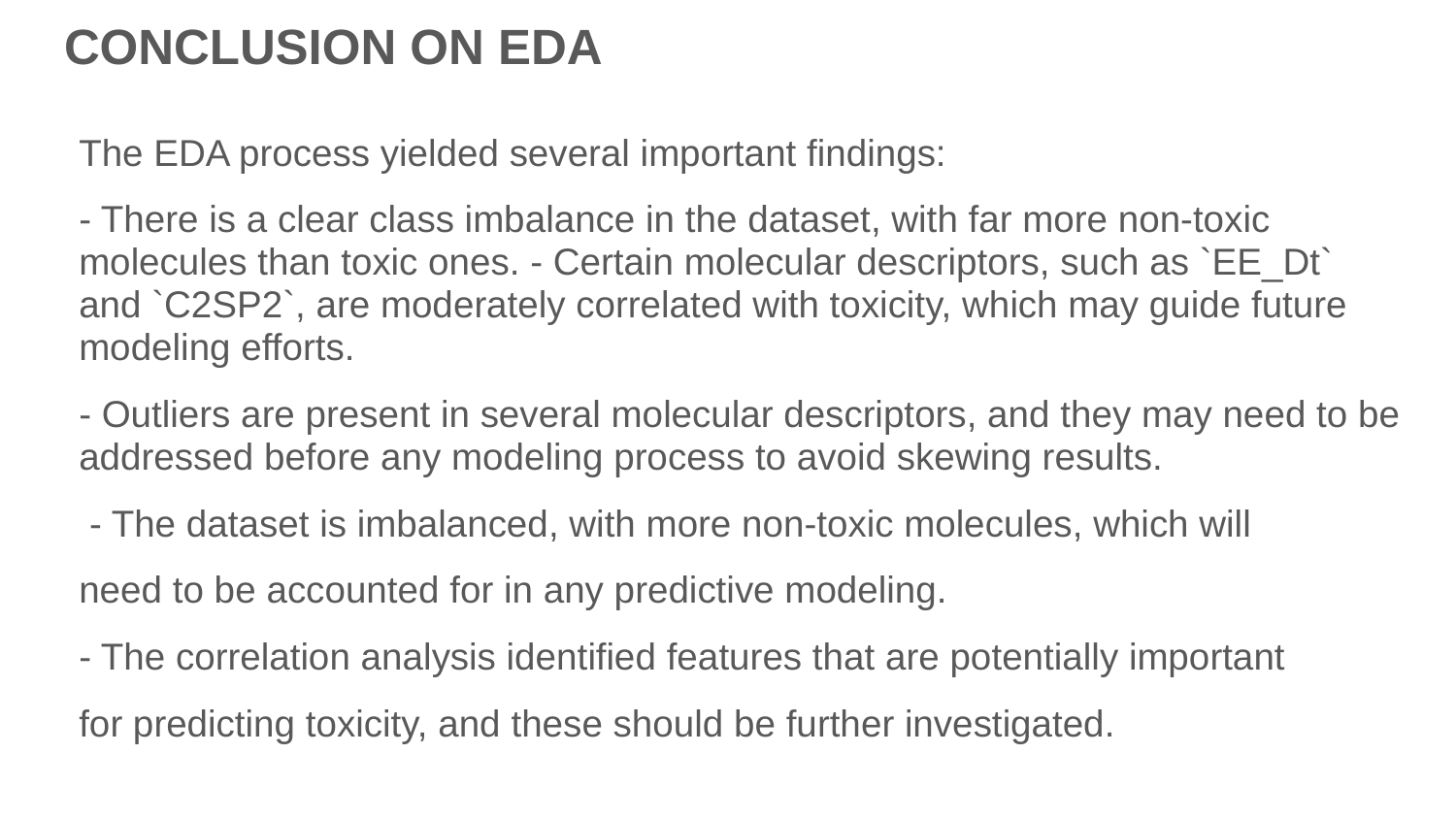

# CONCLUSION ON EDA
The EDA process yielded several important findings:
- There is a clear class imbalance in the dataset, with far more non-toxic molecules than toxic ones. - Certain molecular descriptors, such as `EE_Dt` and `C2SP2`, are moderately correlated with toxicity, which may guide future modeling efforts.
- Outliers are present in several molecular descriptors, and they may need to be addressed before any modeling process to avoid skewing results.
 - The dataset is imbalanced, with more non-toxic molecules, which will
need to be accounted for in any predictive modeling.
- The correlation analysis identified features that are potentially important
for predicting toxicity, and these should be further investigated.